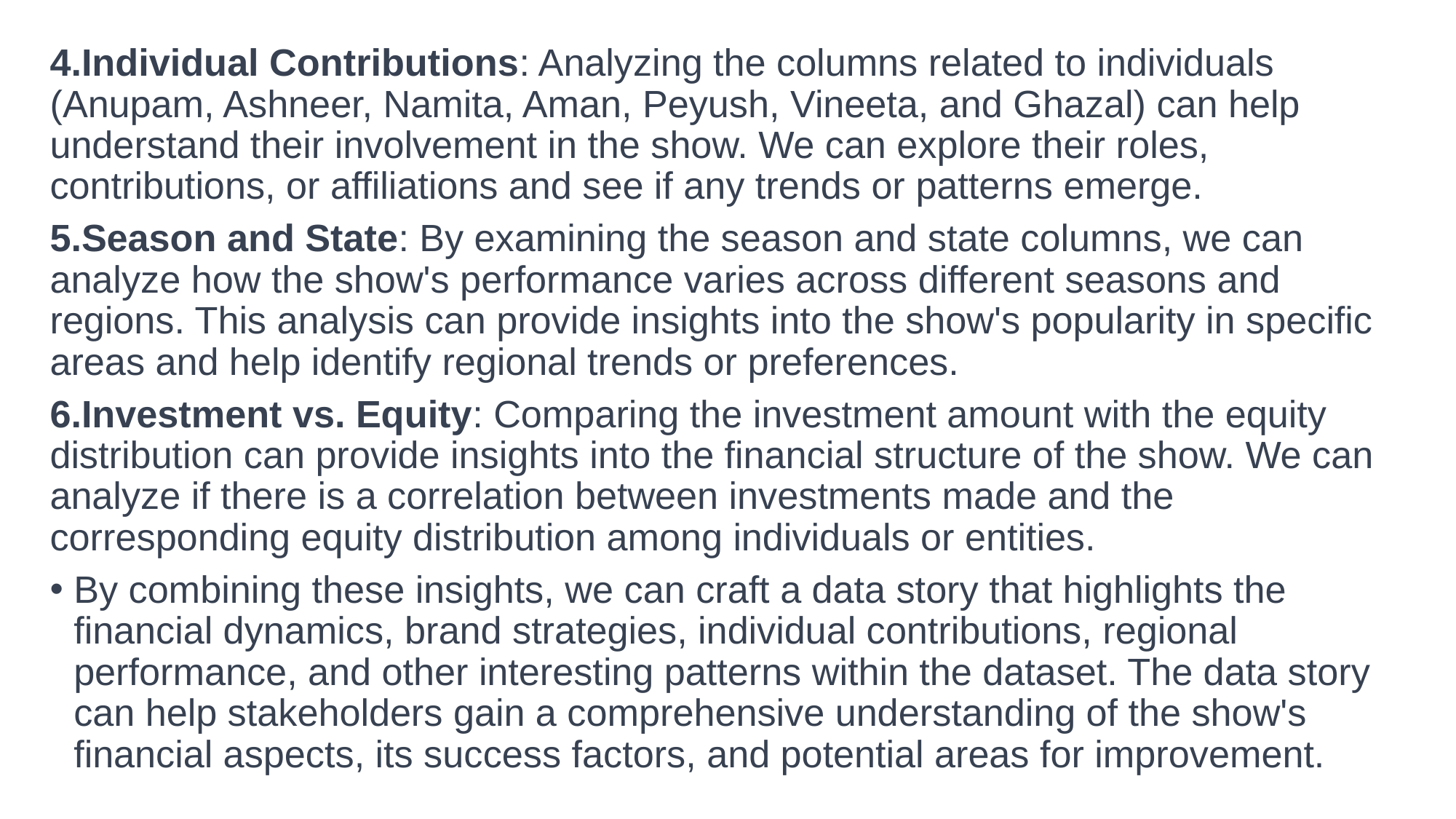

4.Individual Contributions: Analyzing the columns related to individuals (Anupam, Ashneer, Namita, Aman, Peyush, Vineeta, and Ghazal) can help understand their involvement in the show. We can explore their roles, contributions, or affiliations and see if any trends or patterns emerge.
5.Season and State: By examining the season and state columns, we can analyze how the show's performance varies across different seasons and regions. This analysis can provide insights into the show's popularity in specific areas and help identify regional trends or preferences.
6.Investment vs. Equity: Comparing the investment amount with the equity distribution can provide insights into the financial structure of the show. We can analyze if there is a correlation between investments made and the corresponding equity distribution among individuals or entities.
By combining these insights, we can craft a data story that highlights the financial dynamics, brand strategies, individual contributions, regional performance, and other interesting patterns within the dataset. The data story can help stakeholders gain a comprehensive understanding of the show's financial aspects, its success factors, and potential areas for improvement.